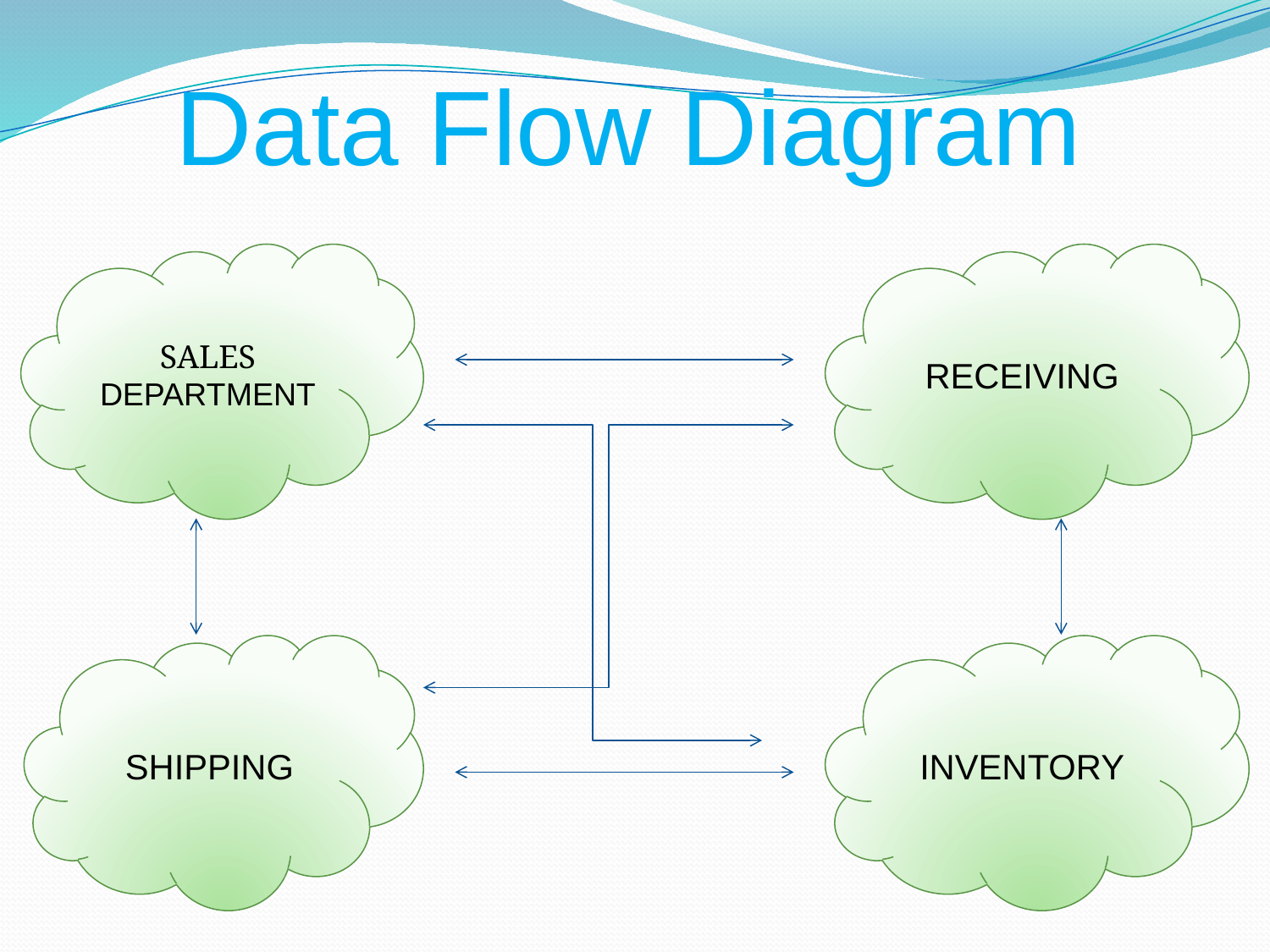

Data Flow Diagram
SALES
DEPARTMENT
RECEIVING
SHIPPING
INVENTORY